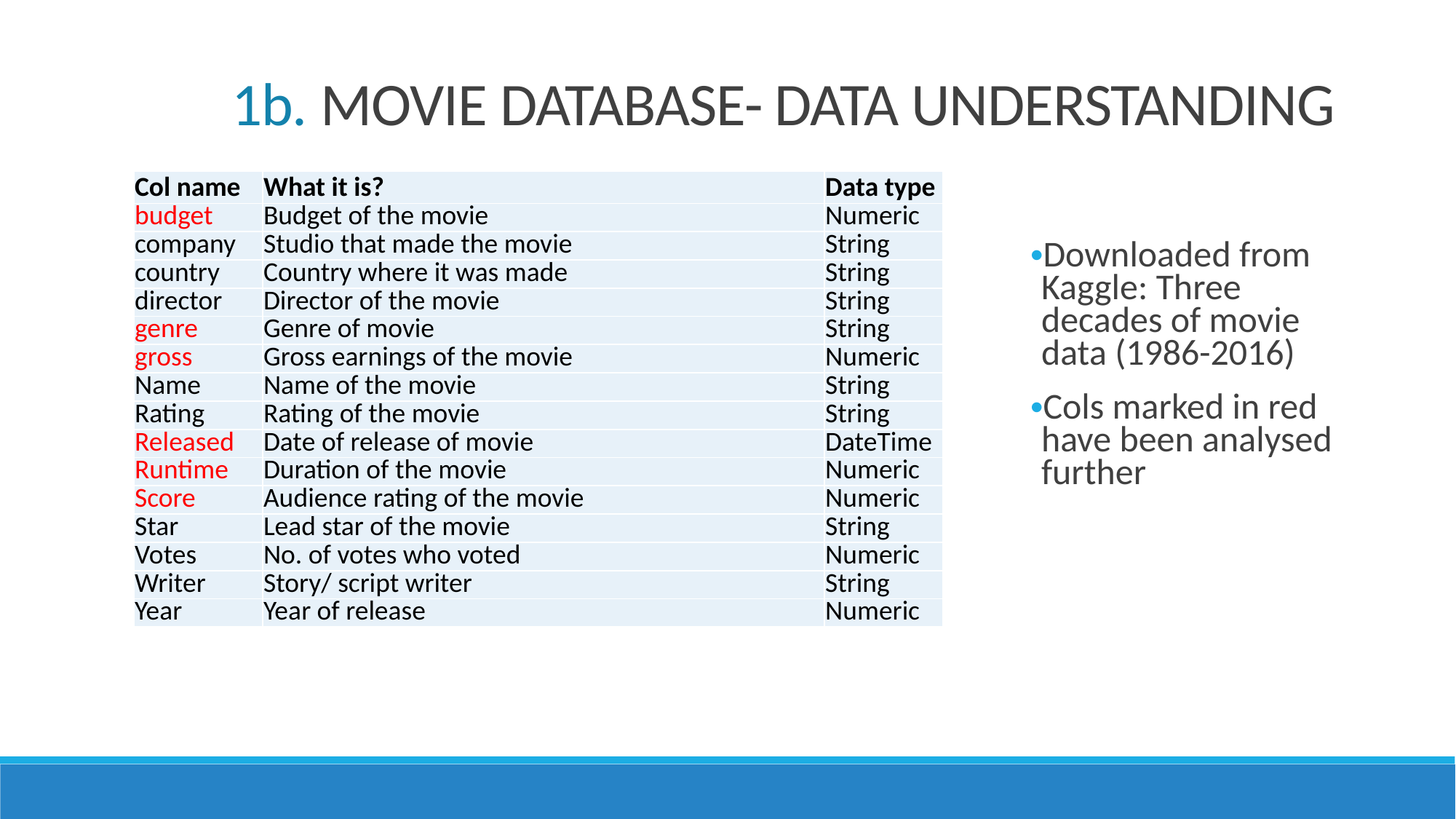

1b. MOVIE DATABASE- DATA UNDERSTANDING
| Col name | What it is? | Data type |
| --- | --- | --- |
| budget | Budget of the movie | Numeric |
| company | Studio that made the movie | String |
| country | Country where it was made | String |
| director | Director of the movie | String |
| genre | Genre of movie | String |
| gross | Gross earnings of the movie | Numeric |
| Name | Name of the movie | String |
| Rating | Rating of the movie | String |
| Released | Date of release of movie | DateTime |
| Runtime | Duration of the movie | Numeric |
| Score | Audience rating of the movie | Numeric |
| Star | Lead star of the movie | String |
| Votes | No. of votes who voted | Numeric |
| Writer | Story/ script writer | String |
| Year | Year of release | Numeric |
Downloaded from Kaggle: Three decades of movie data (1986-2016)
Cols marked in red have been analysed further